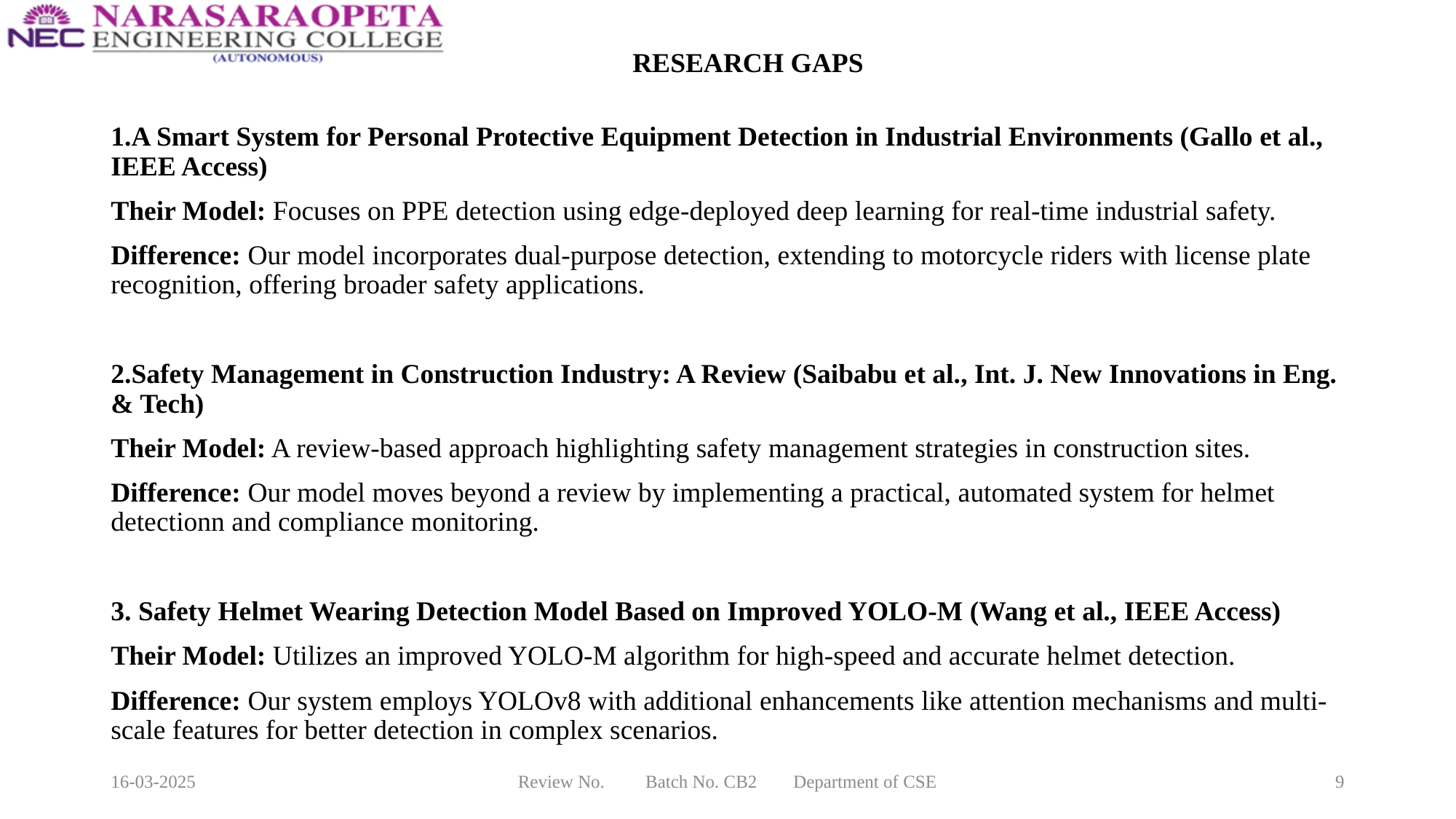

# RESEARCH GAPS
1.A Smart System for Personal Protective Equipment Detection in Industrial Environments (Gallo et al., IEEE Access)
Their Model: Focuses on PPE detection using edge-deployed deep learning for real-time industrial safety.
Difference: Our model incorporates dual-purpose detection, extending to motorcycle riders with license plate recognition, offering broader safety applications.

2.Safety Management in Construction Industry: A Review (Saibabu et al., Int. J. New Innovations in Eng. & Tech)
Their Model: A review-based approach highlighting safety management strategies in construction sites.
Difference: Our model moves beyond a review by implementing a practical, automated system for helmet detectionn and compliance monitoring.

3. Safety Helmet Wearing Detection Model Based on Improved YOLO-M (Wang et al., IEEE Access)
Their Model: Utilizes an improved YOLO-M algorithm for high-speed and accurate helmet detection.
Difference: Our system employs YOLOv8 with additional enhancements like attention mechanisms and multi-scale features for better detection in complex scenarios.

16-03-2025
Review No.         Batch No. CB2        Department of CSE
9